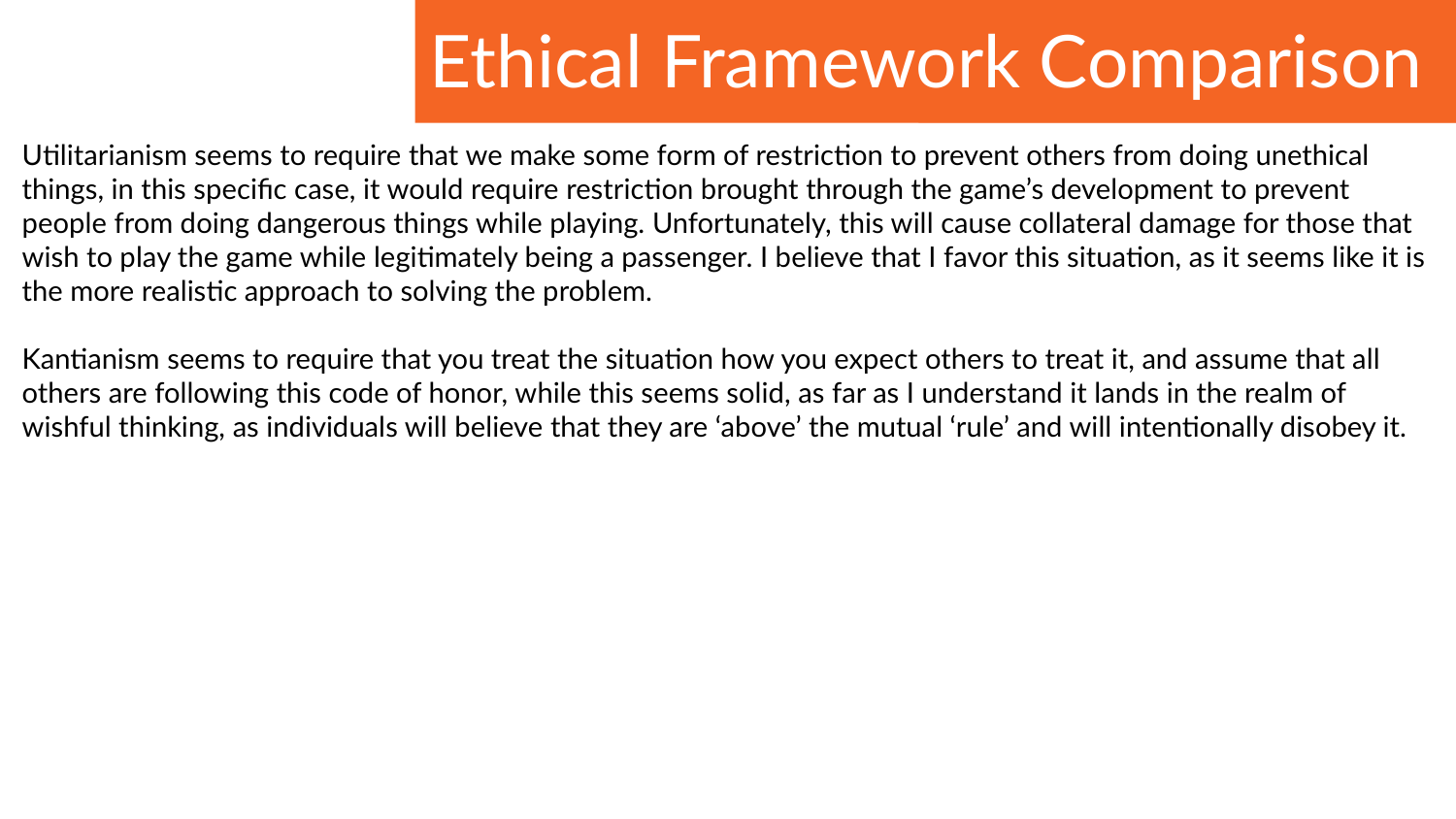

# Ethical Framework Comparison
Utilitarianism seems to require that we make some form of restriction to prevent others from doing unethical things, in this specific case, it would require restriction brought through the game’s development to prevent people from doing dangerous things while playing. Unfortunately, this will cause collateral damage for those that wish to play the game while legitimately being a passenger. I believe that I favor this situation, as it seems like it is the more realistic approach to solving the problem.

Kantianism seems to require that you treat the situation how you expect others to treat it, and assume that all others are following this code of honor, while this seems solid, as far as I understand it lands in the realm of wishful thinking, as individuals will believe that they are ‘above’ the mutual ‘rule’ and will intentionally disobey it.